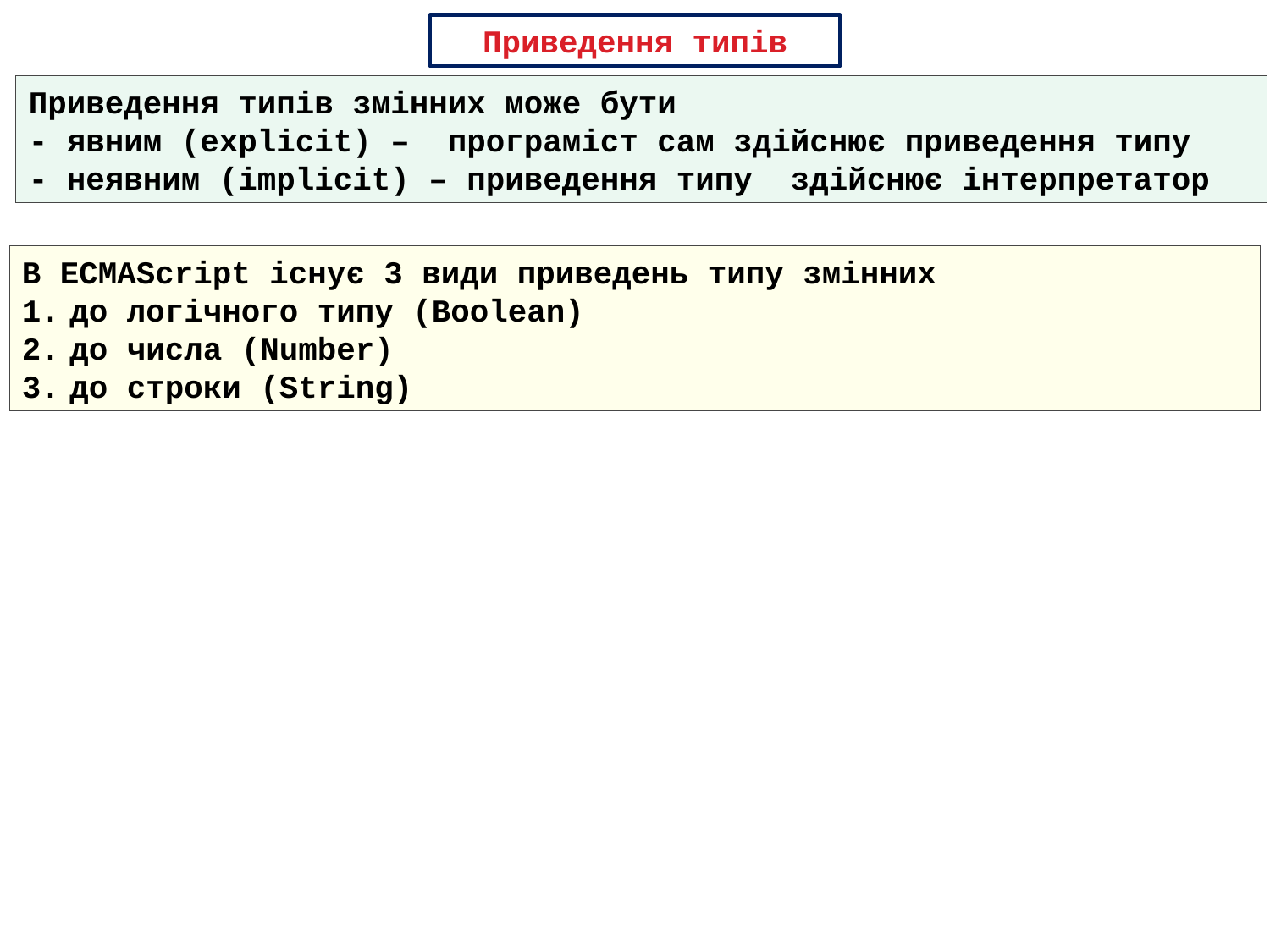

Приведення типів
Приведення типів змінних може бути
- явним (explicit) –  програміст сам здійснює приведення типу
- неявним (implicit) – приведення типу  здійснює інтерпретатор
В ECMAScript існує 3 види приведень типу змінних
до логічного типу (Boolean)
до числа (Number)
до строки (String)